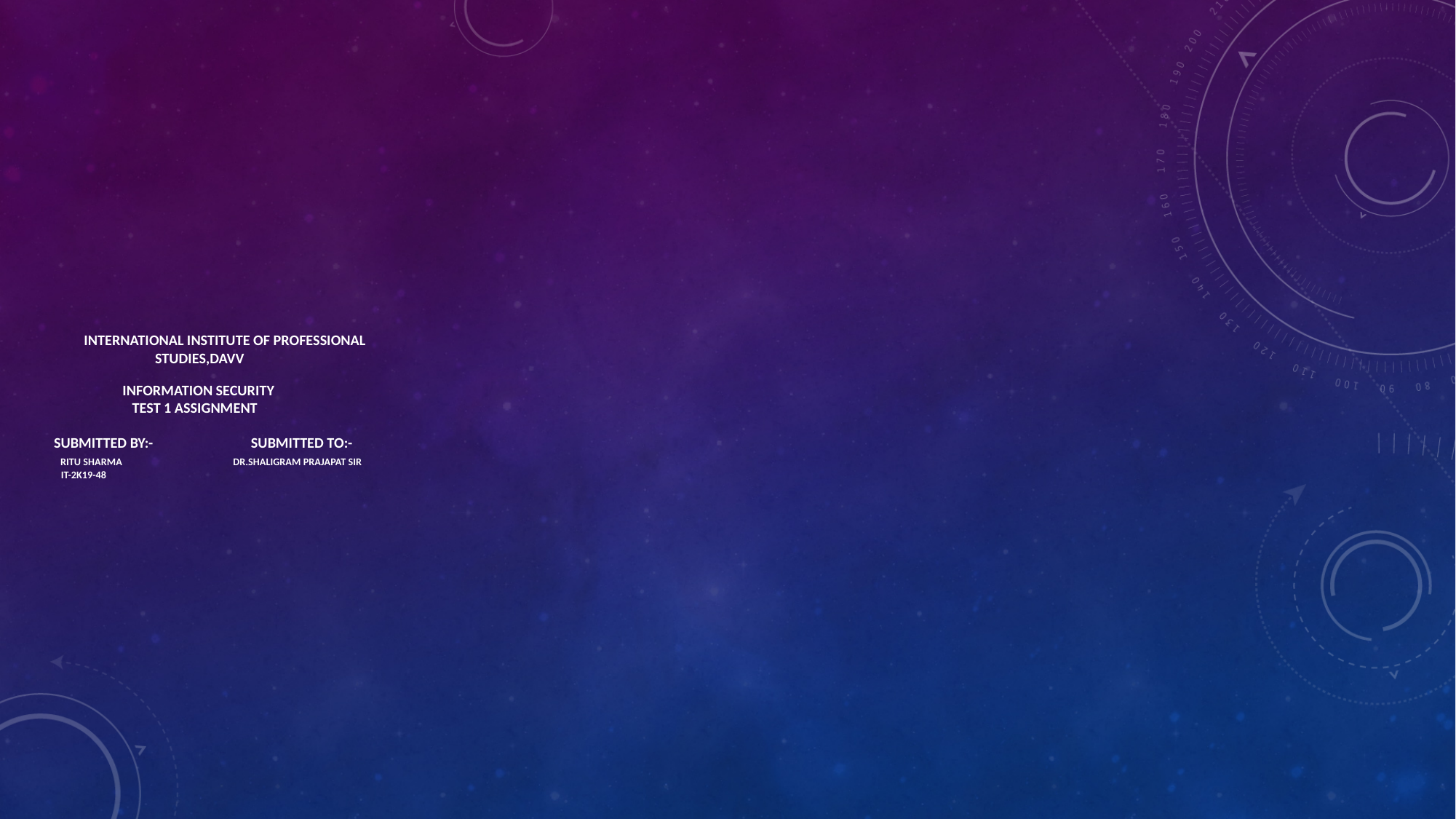

# International Institute Of Professional Studies,DAVV Information Security Test 1 Assignment Submitted By:-                              Submitted To:- Ritu Sharma                                               Dr.Shaligram Prajapat Sir IT-2k19-48